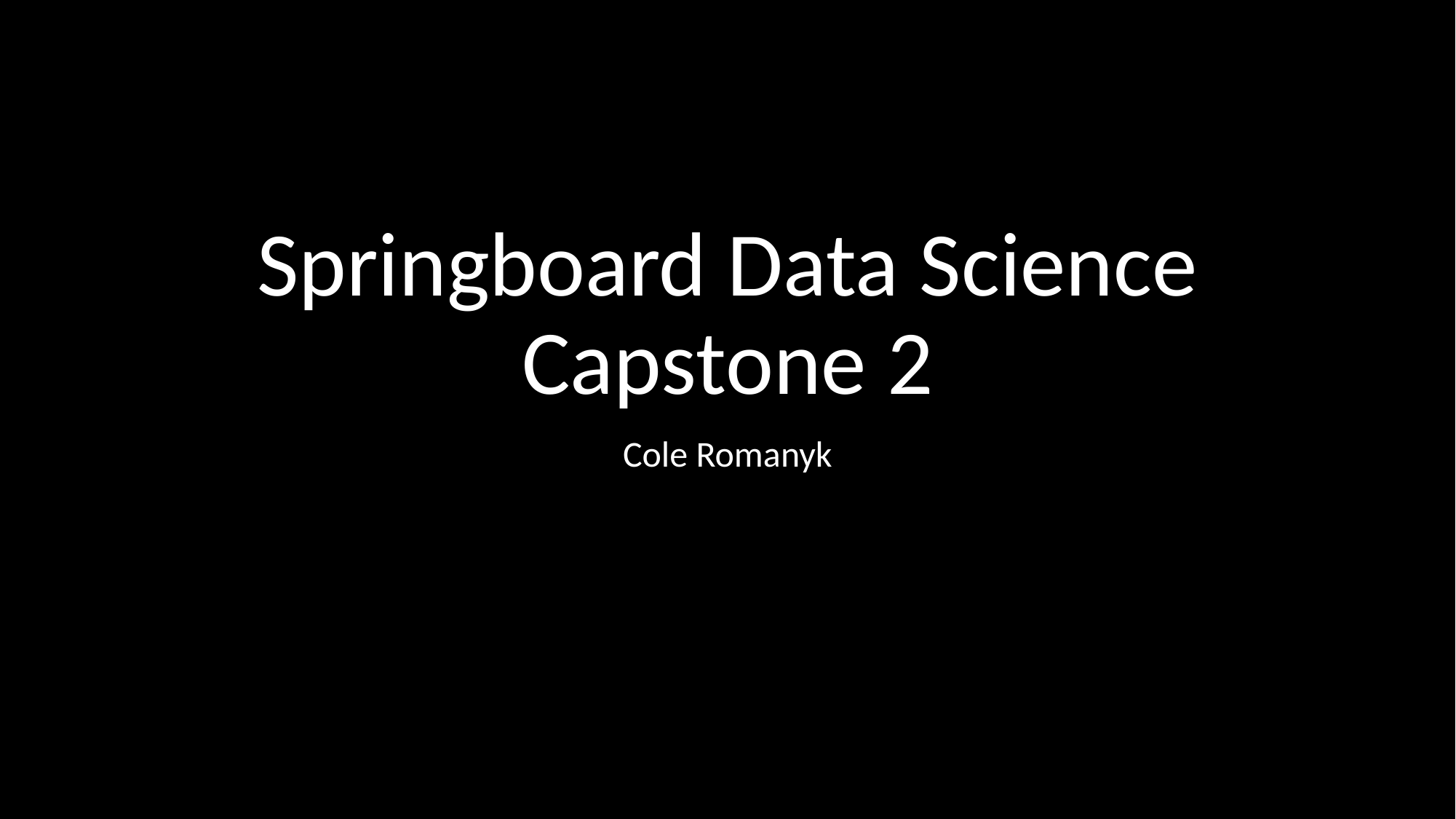

# Springboard Data Science Capstone 2
Cole Romanyk